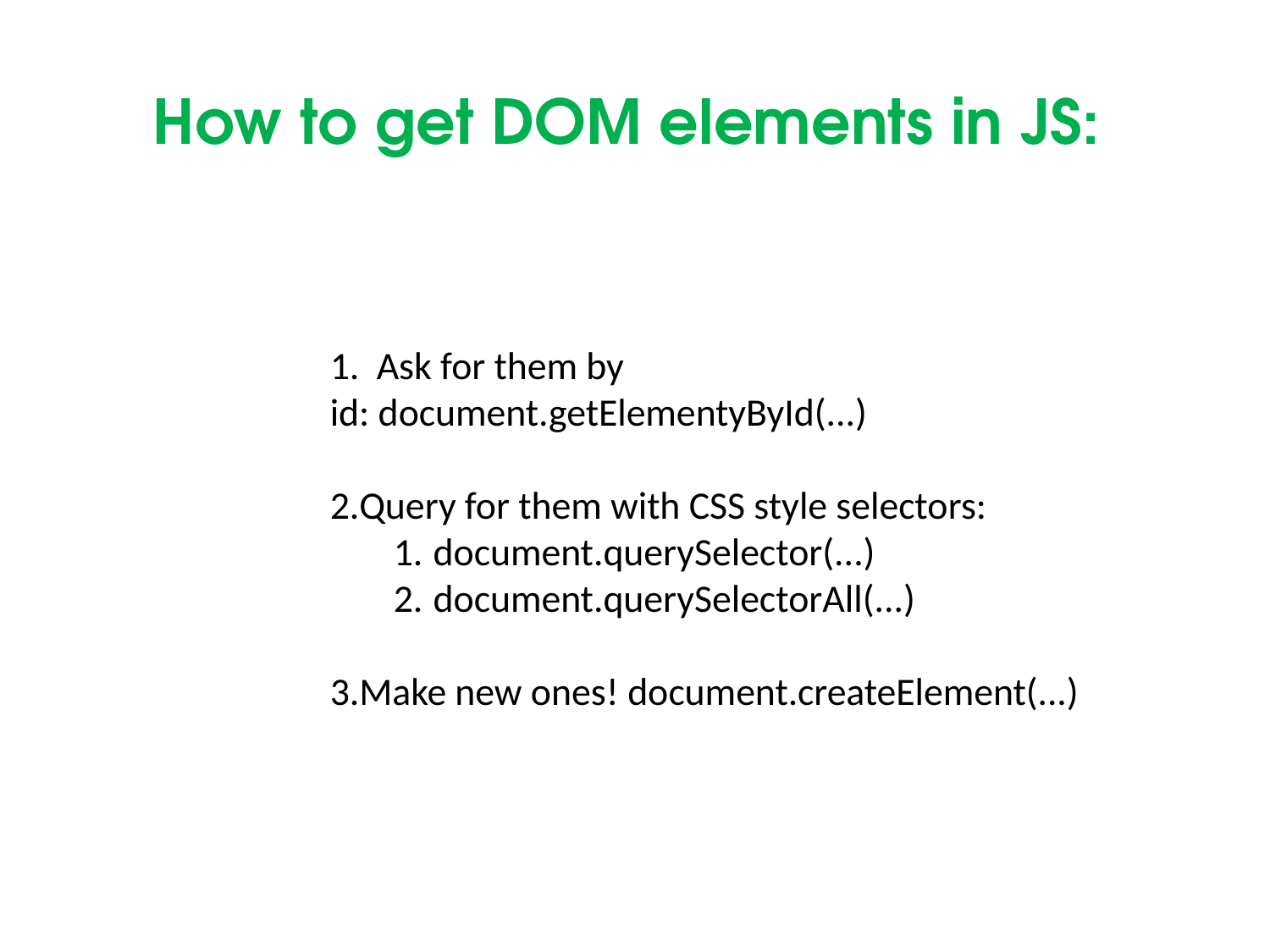

# How to get DOM elements in JS:
  Ask for them by id: document.getElementyById(...)

Query for them with CSS style selectors:
document.querySelector(...)
document.querySelectorAll(...)

Make new ones! document.createElement(...)